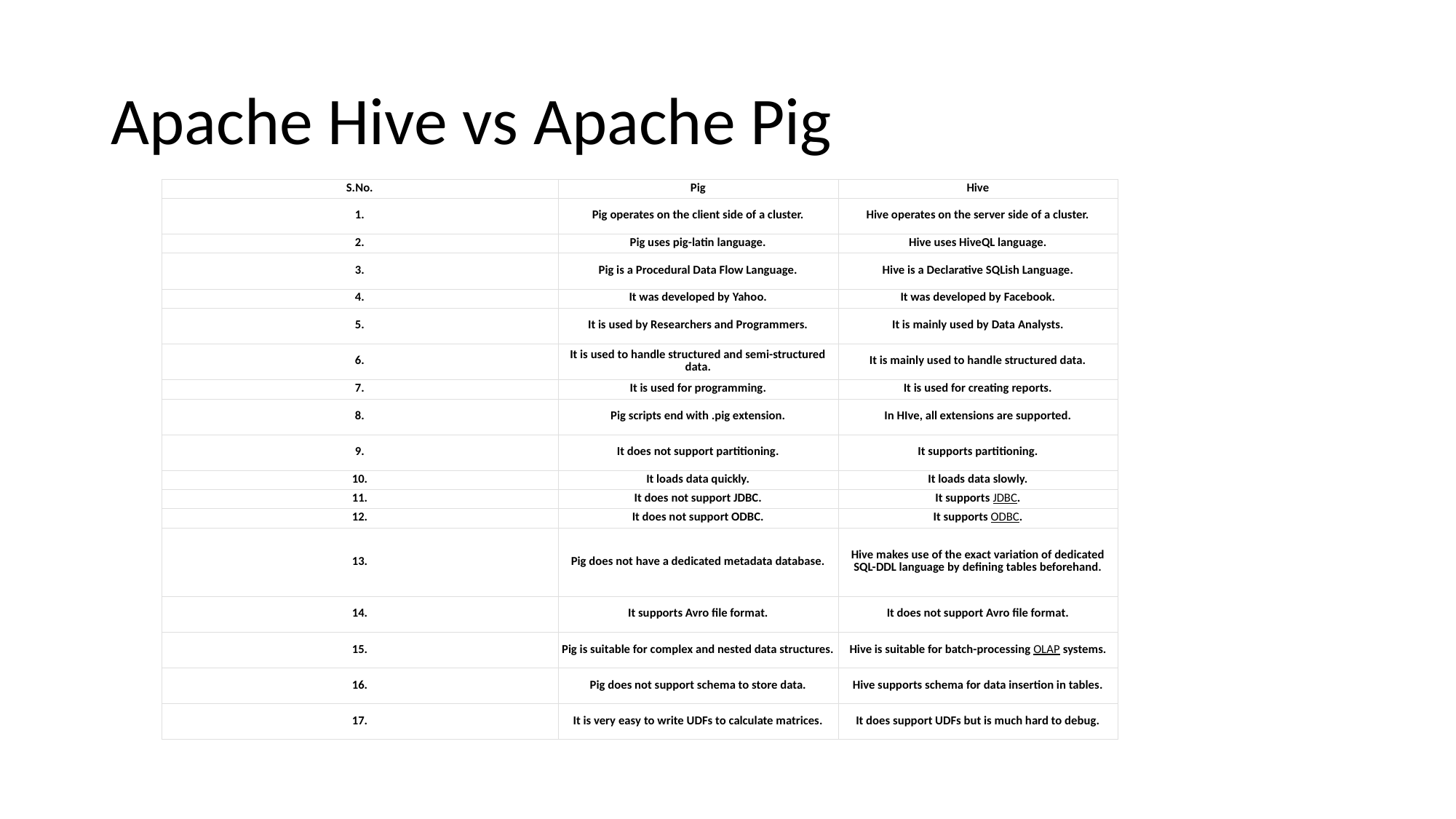

# Apache Hive vs Apache Pig
| S.No. | Pig | Hive |
| --- | --- | --- |
| 1. | Pig operates on the client side of a cluster. | Hive operates on the server side of a cluster. |
| 2. | Pig uses pig-latin language. | Hive uses HiveQL language. |
| 3. | Pig is a Procedural Data Flow Language. | Hive is a Declarative SQLish Language. |
| 4. | It was developed by Yahoo. | It was developed by Facebook. |
| 5. | It is used by Researchers and Programmers. | It is mainly used by Data Analysts. |
| 6. | It is used to handle structured and semi-structured data. | It is mainly used to handle structured data. |
| 7. | It is used for programming. | It is used for creating reports. |
| 8. | Pig scripts end with .pig extension. | In HIve, all extensions are supported. |
| 9. | It does not support partitioning. | It supports partitioning. |
| 10. | It loads data quickly. | It loads data slowly. |
| 11. | It does not support JDBC. | It supports JDBC. |
| 12. | It does not support ODBC. | It supports ODBC. |
| 13. | Pig does not have a dedicated metadata database. | Hive makes use of the exact variation of dedicated SQL-DDL language by defining tables beforehand. |
| 14. | It supports Avro file format. | It does not support Avro file format. |
| 15. | Pig is suitable for complex and nested data structures. | Hive is suitable for batch-processing OLAP systems. |
| 16. | Pig does not support schema to store data. | Hive supports schema for data insertion in tables. |
| 17. | It is very easy to write UDFs to calculate matrices. | It does support UDFs but is much hard to debug. |